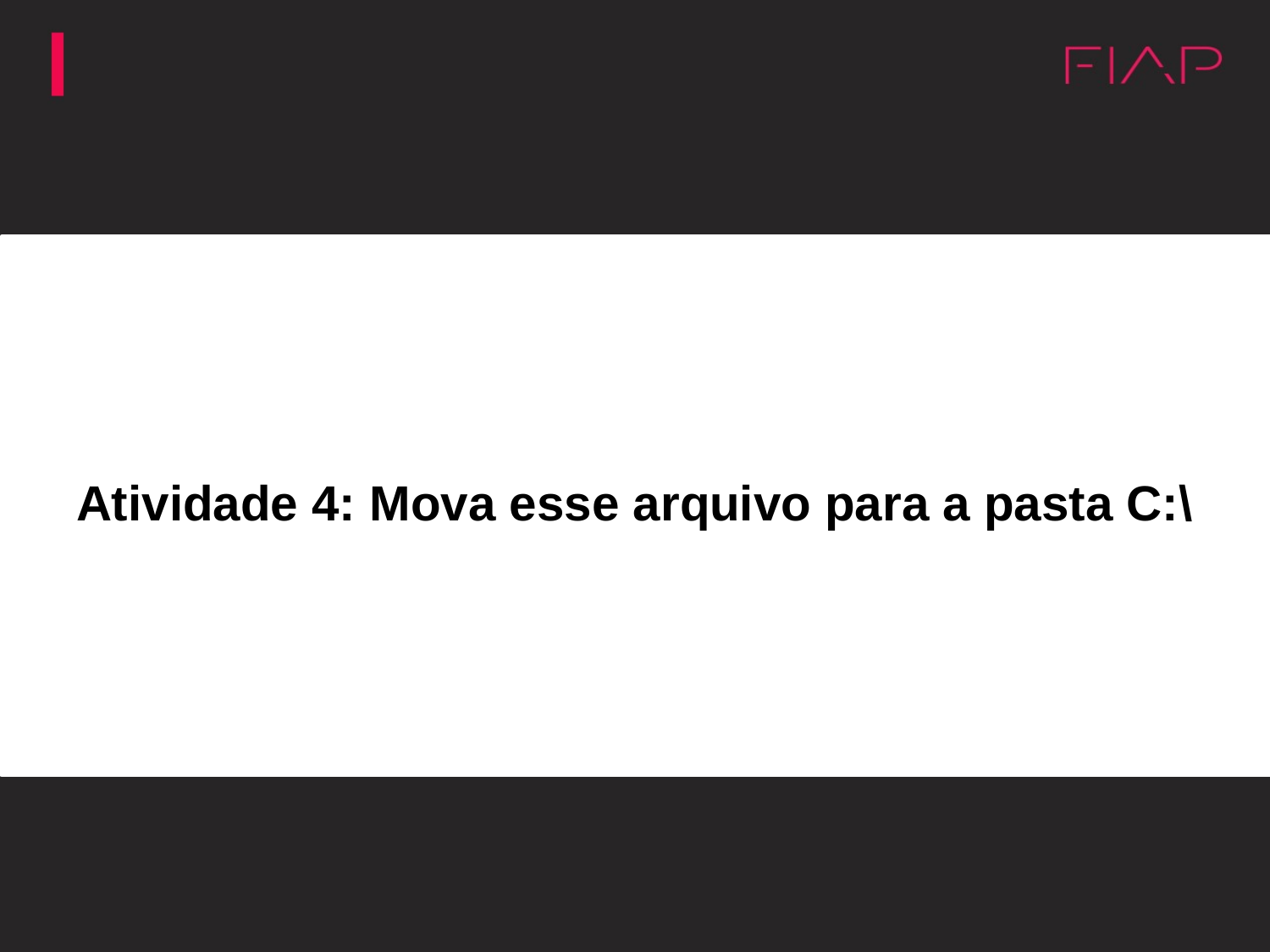

Atividade 4: Mova esse arquivo para a pasta C:\